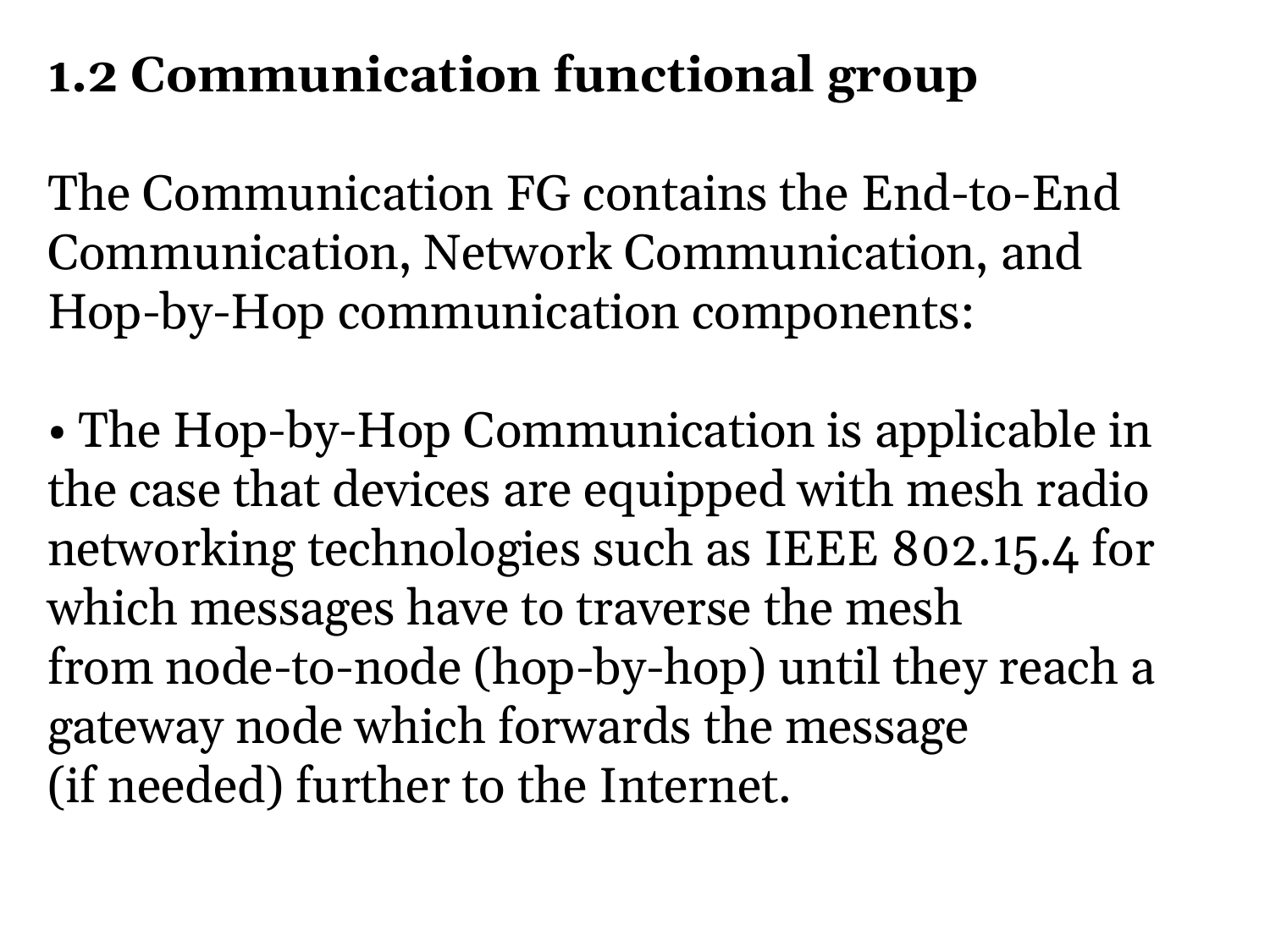

1.2 Communication functional group

The Communication FG contains the End-to-End Communication, Network Communication, and Hop-by-Hop communication components:

• The Hop-by-Hop Communication is applicable in the case that devices are equipped with mesh radio networking technologies such as IEEE 802.15.4 for which messages have to traverse the mesh
from node-to-node (hop-by-hop) until they reach a gateway node which forwards the message
(if needed) further to the Internet.